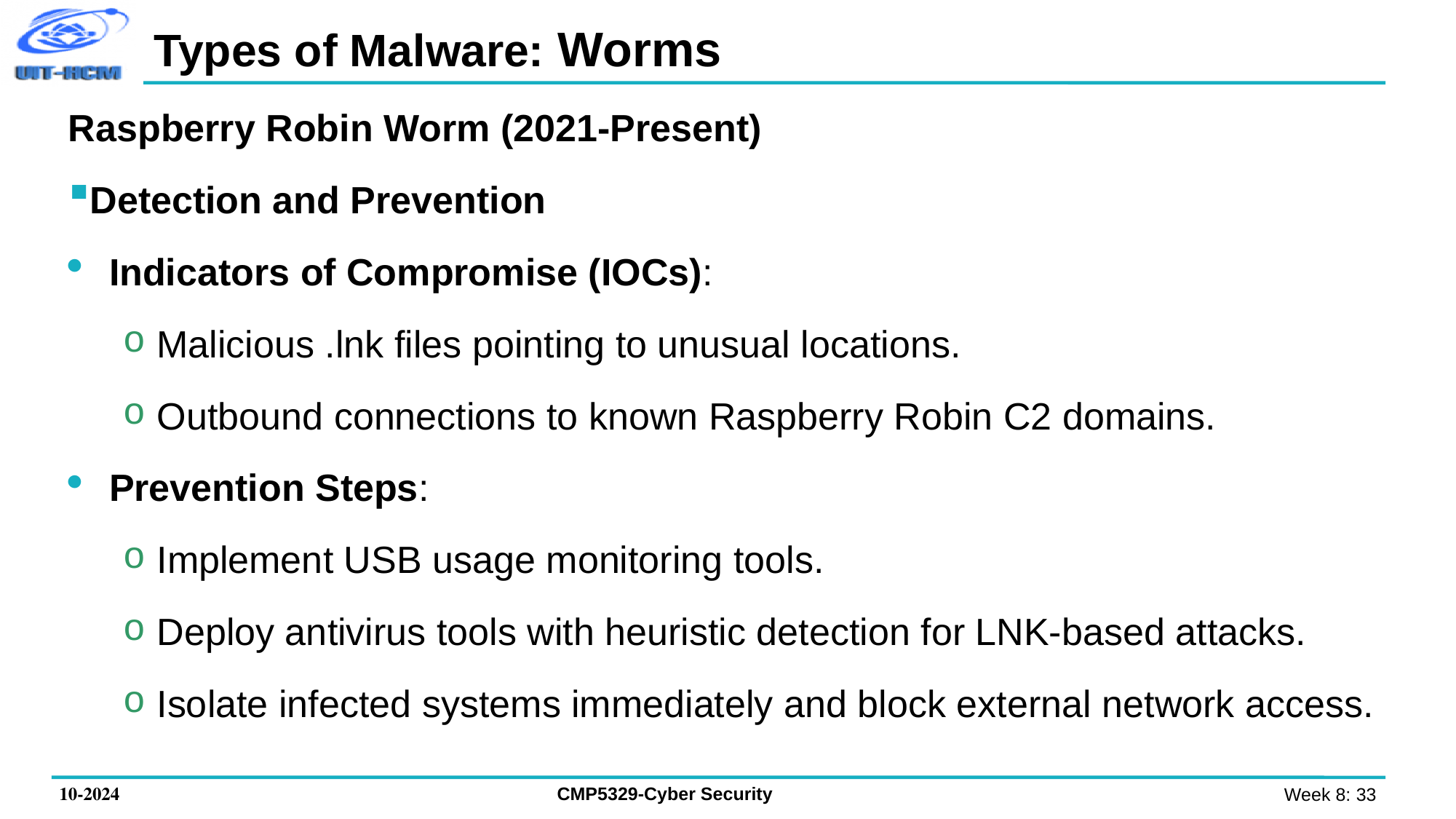

# Types of Malware: Worms
Raspberry Robin Worm (2021-Present)
Detection and Prevention
Indicators of Compromise (IOCs):
Malicious .lnk files pointing to unusual locations.
Outbound connections to known Raspberry Robin C2 domains.
Prevention Steps:
Implement USB usage monitoring tools.
Deploy antivirus tools with heuristic detection for LNK-based attacks.
Isolate infected systems immediately and block external network access.